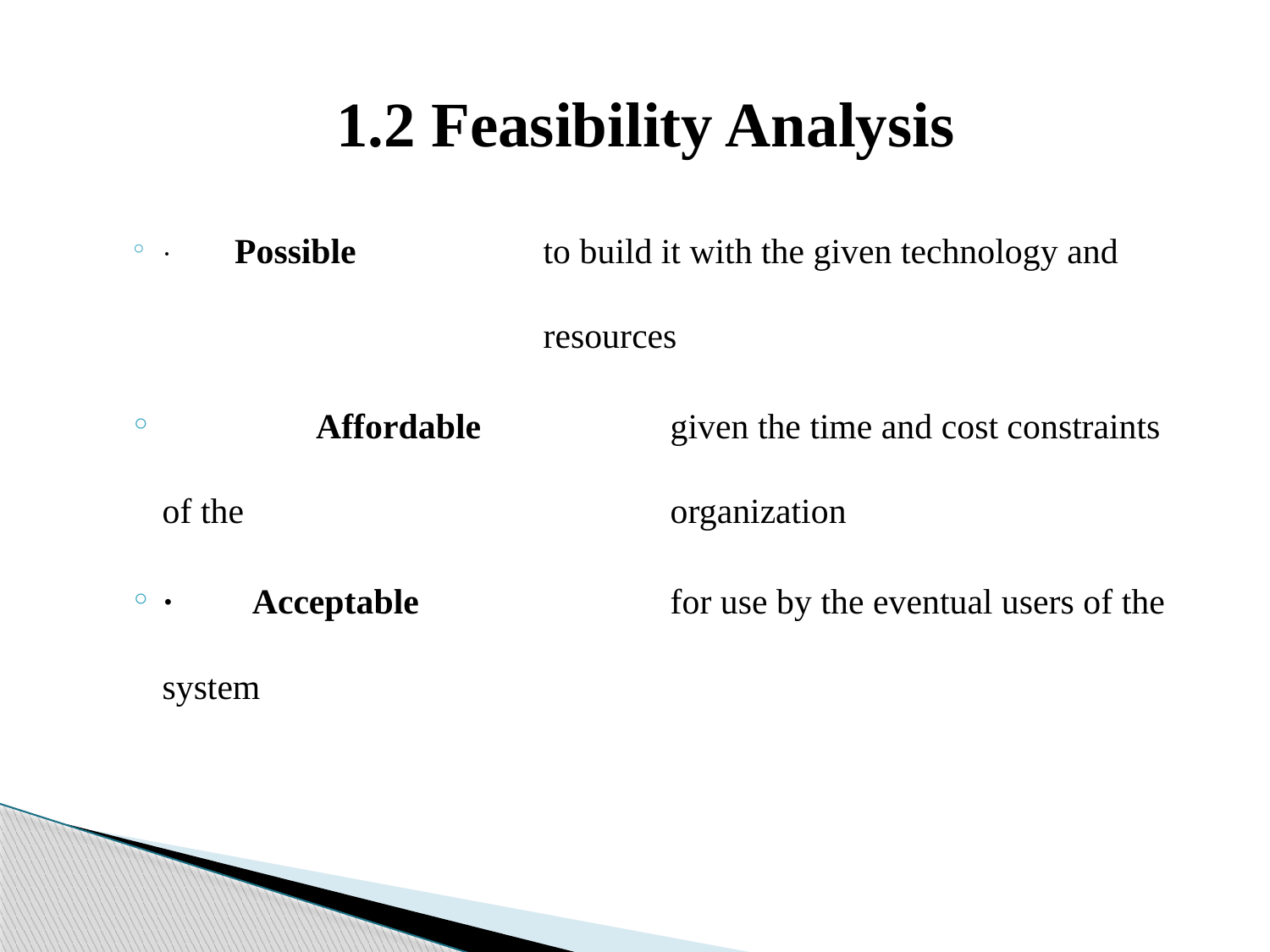

# 1.2 Feasibility Analysis
·         Possible		to build it with the given technology and 				resources
  	   Affordable		given the time and cost constraints of the 				organization
·         Acceptable		for use by the eventual users of the system